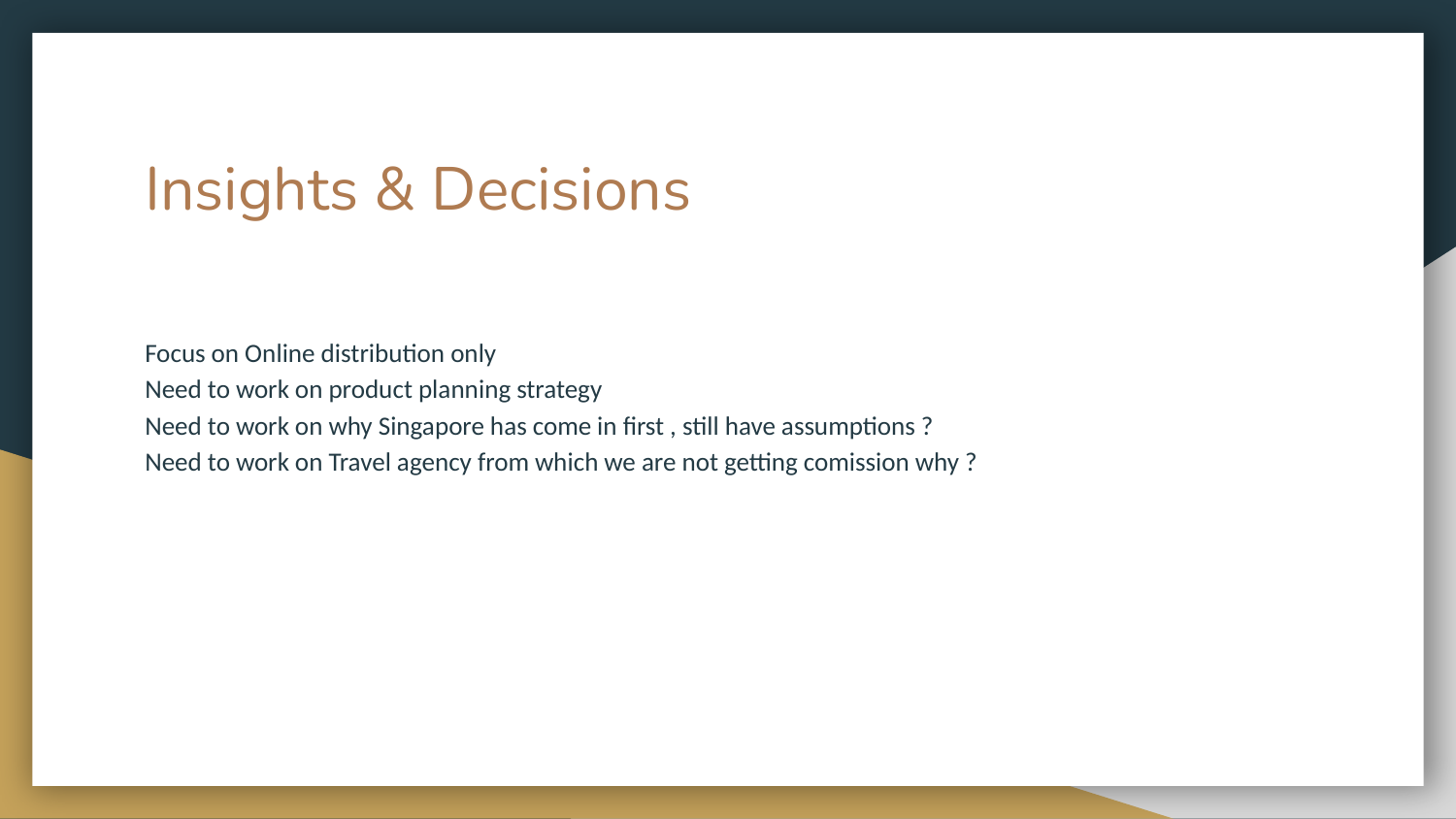

# Insights & Decisions
Focus on Online distribution only
Need to work on product planning strategy
Need to work on why Singapore has come in first , still have assumptions ?
Need to work on Travel agency from which we are not getting comission why ?